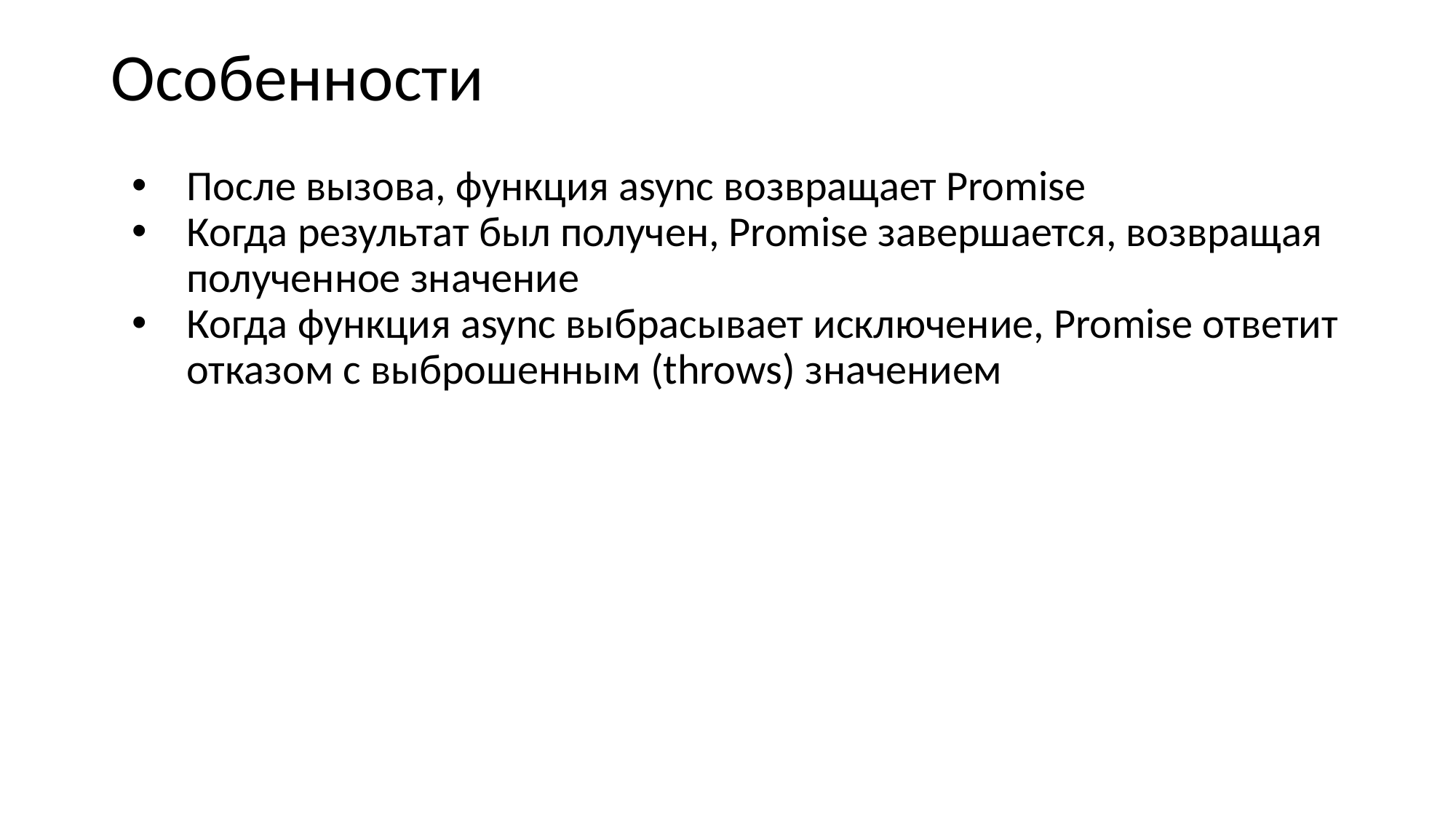

# Особенности
После вызова, функция async возвращает Promise
Когда результат был получен, Promise завершается, возвращая полученное значение
Когда функция async выбрасывает исключение, Promise ответит отказом с выброшенным (throws) значением